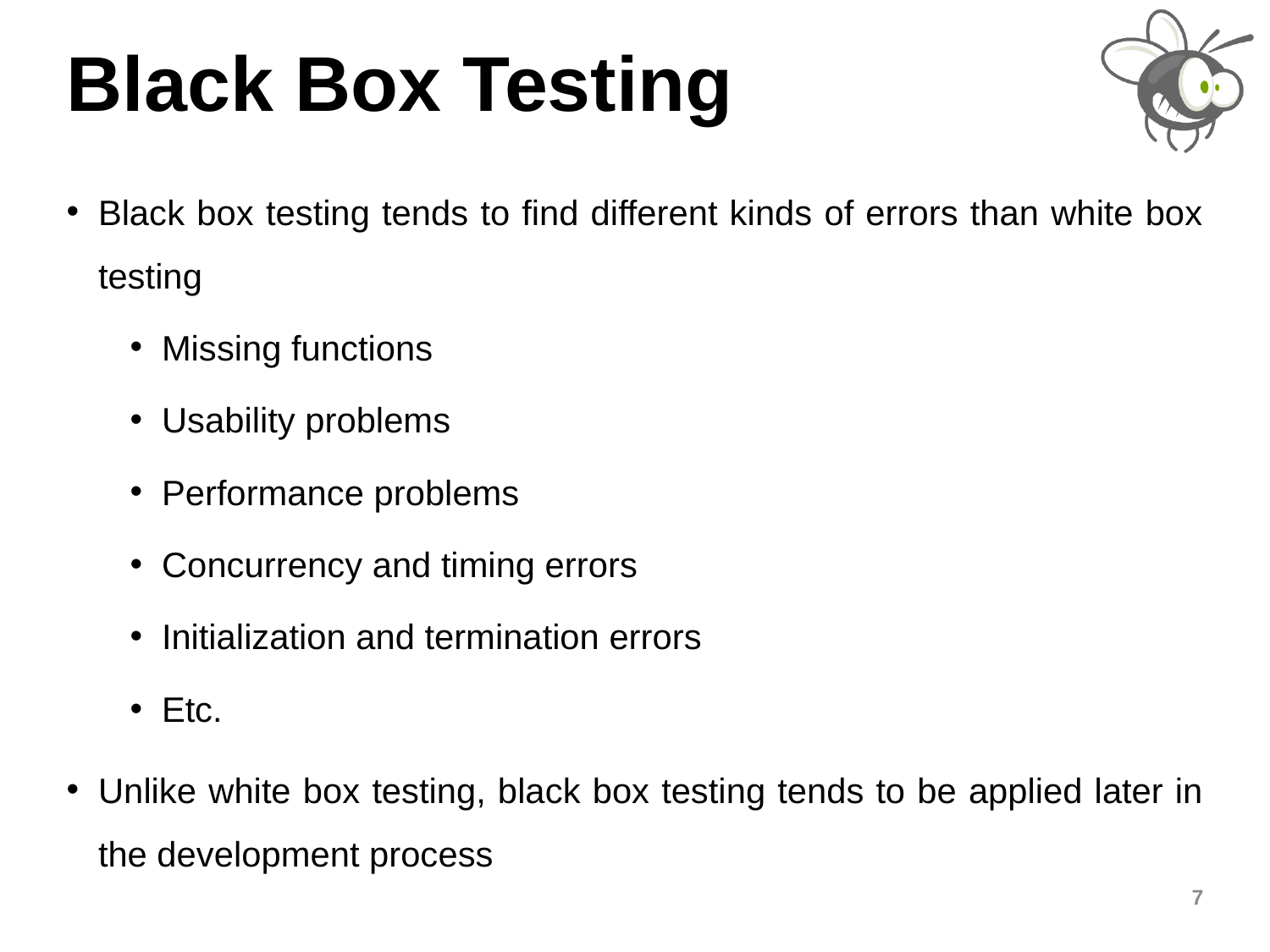

# Black Box Testing
Black box testing tends to find different kinds of errors than white box testing
Missing functions
Usability problems
Performance problems
Concurrency and timing errors
Initialization and termination errors
Etc.
Unlike white box testing, black box testing tends to be applied later in the development process

7